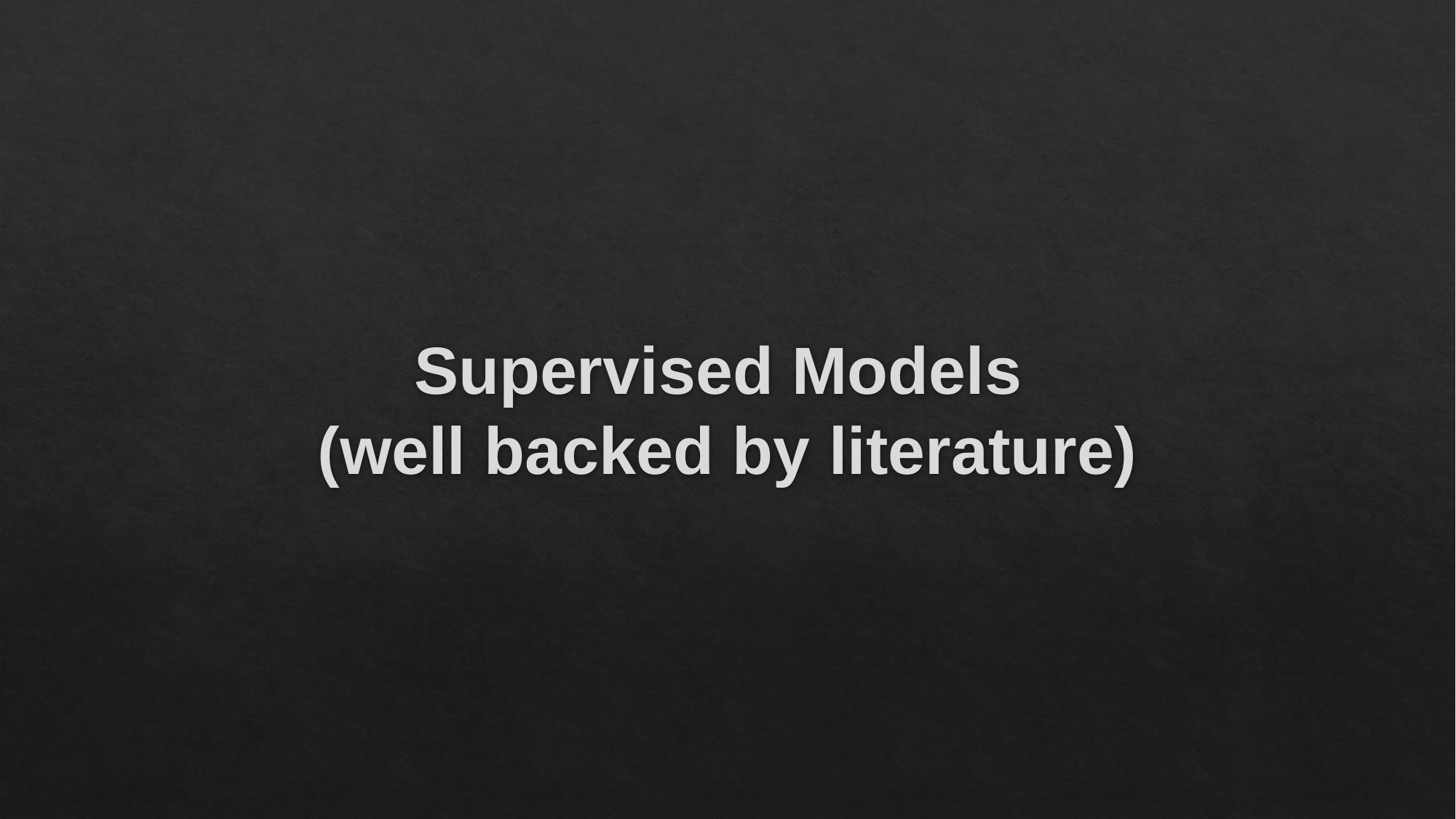

# Supervised Models (well backed by literature)